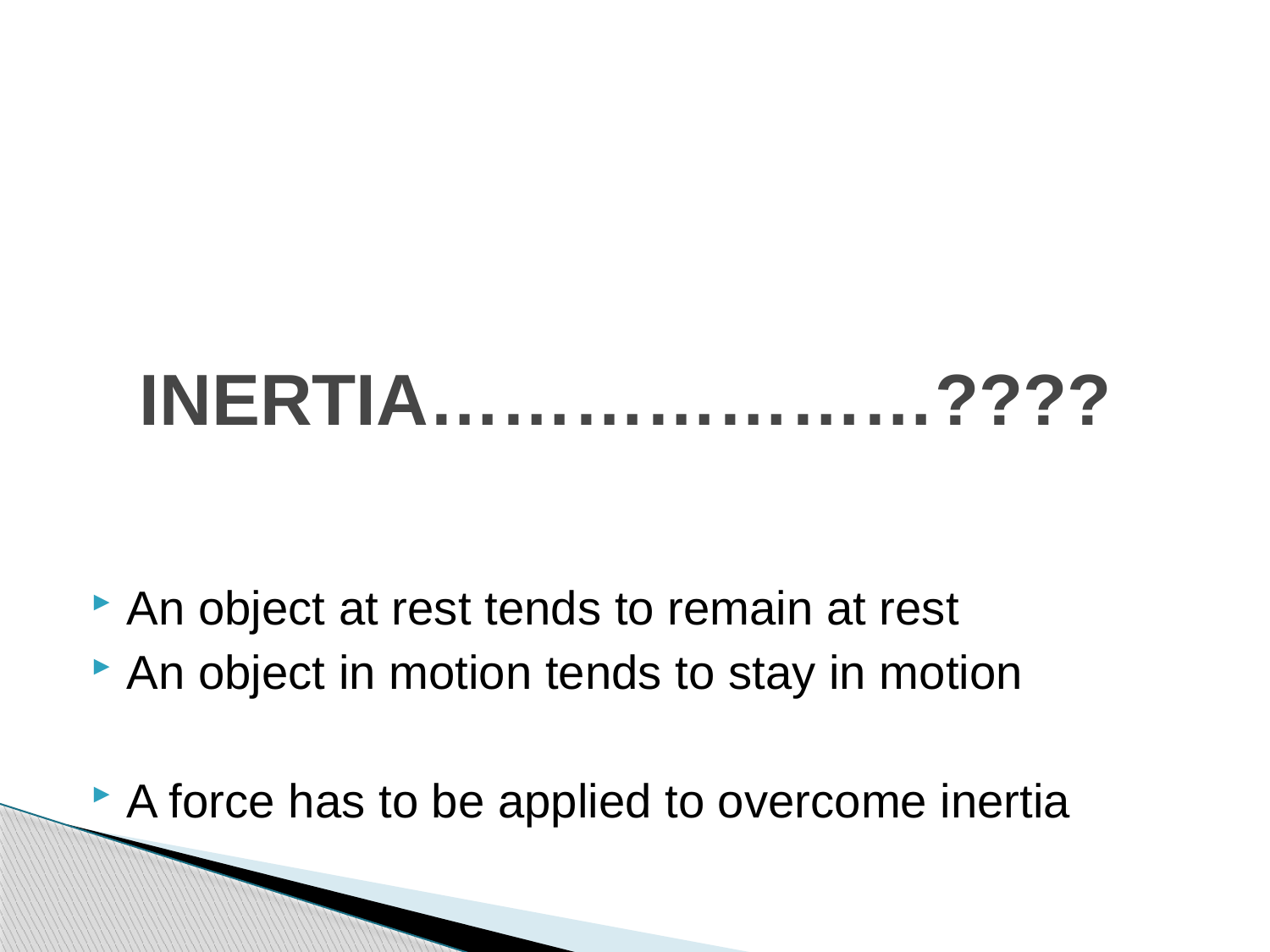

# INERTIA…………………????
An object at rest tends to remain at rest
An object in motion tends to stay in motion

A force has to be applied to overcome inertia